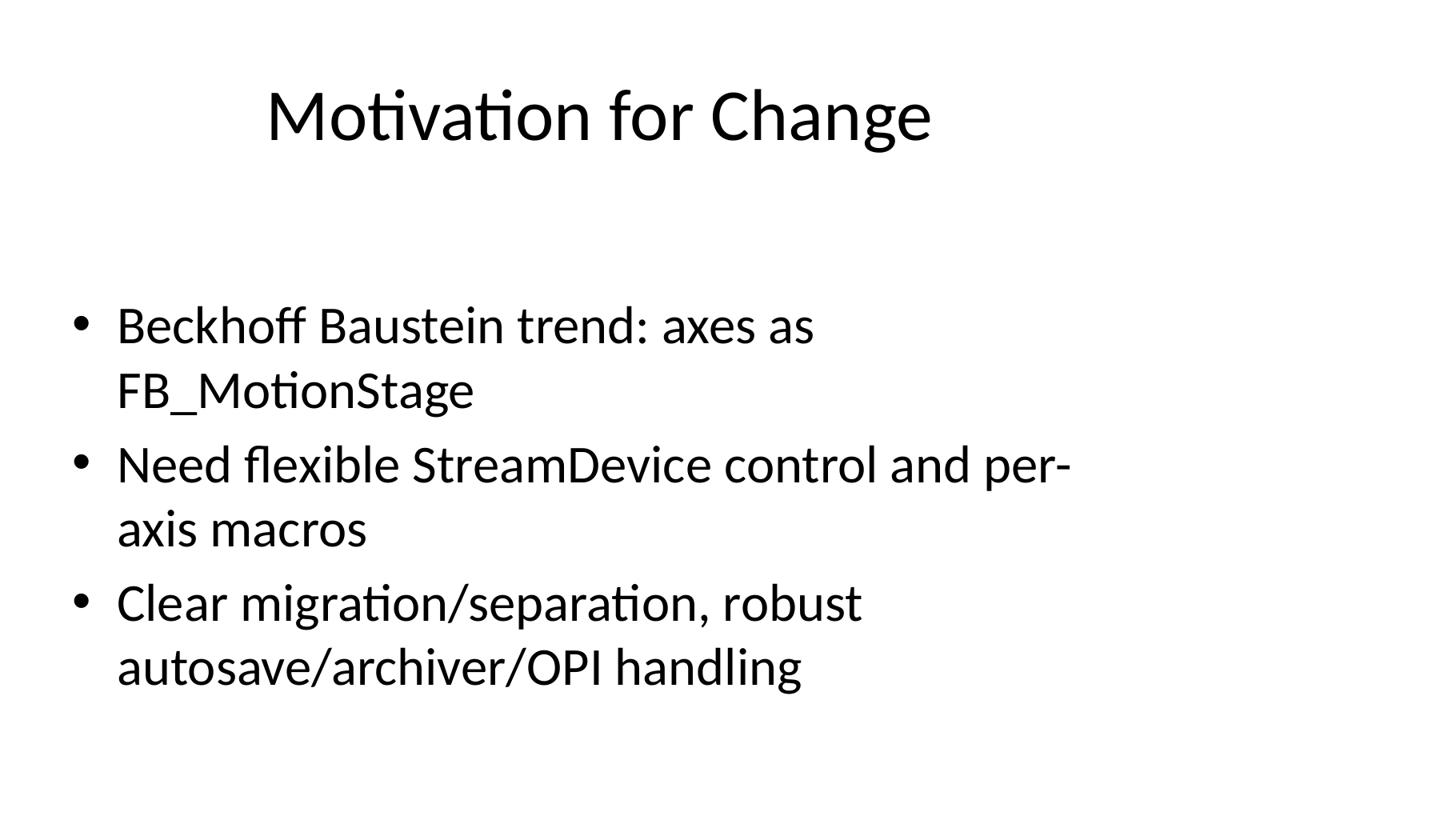

# Motivation for Change

Beckhoff Baustein trend: axes as FB_MotionStage
Need flexible StreamDevice control and per-axis macros
Clear migration/separation, robust autosave/archiver/OPI handling